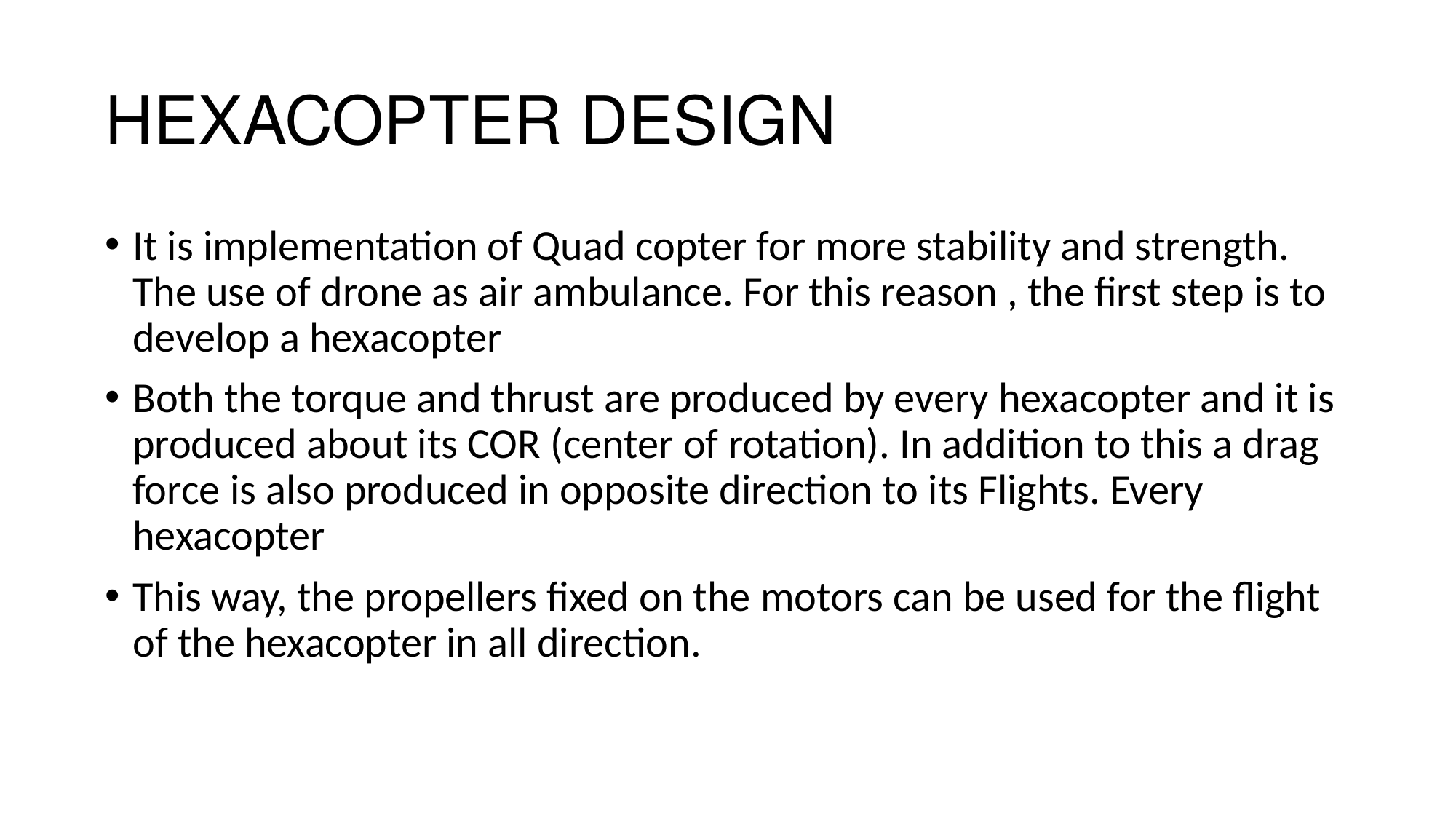

# HEXACOPTER DESIGN
It is implementation of Quad copter for more stability and strength. The use of drone as air ambulance. For this reason , the first step is to develop a hexacopter
Both the torque and thrust are produced by every hexacopter and it is produced about its COR (center of rotation). In addition to this a drag force is also produced in opposite direction to its Flights. Every hexacopter
This way, the propellers fixed on the motors can be used for the flight of the hexacopter in all direction.